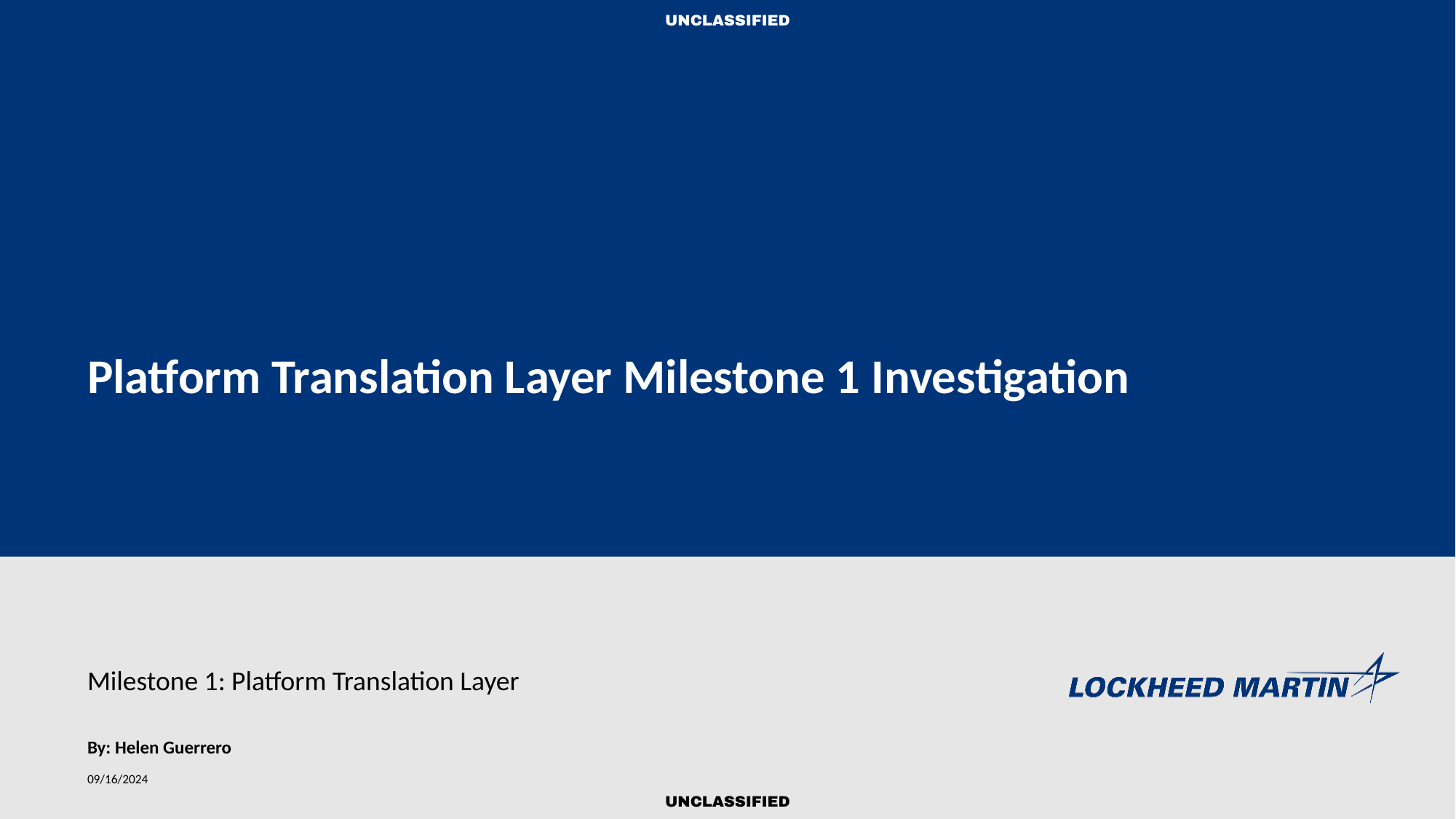

Unclassified
Platform Translation Layer Milestone 1 Investigation
Milestone 1: Platform Translation Layer
By: Helen Guerrero

09/16/2024
Unclassified